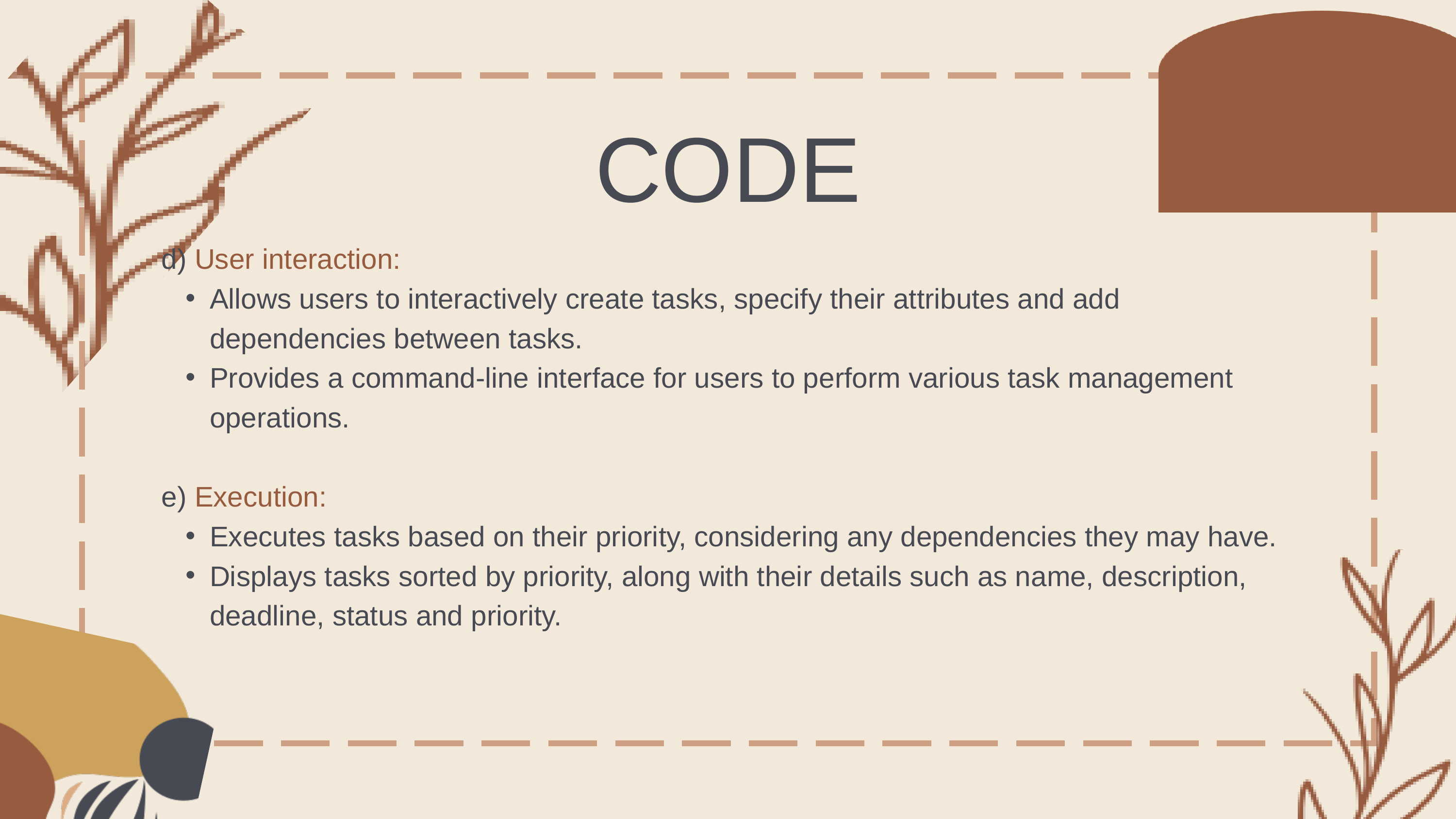

CODE
d) User interaction:
Allows users to interactively create tasks, specify their attributes and add dependencies between tasks.
Provides a command-line interface for users to perform various task management operations.

e) Execution:
Executes tasks based on their priority, considering any dependencies they may have.
Displays tasks sorted by priority, along with their details such as name, description, deadline, status and priority.